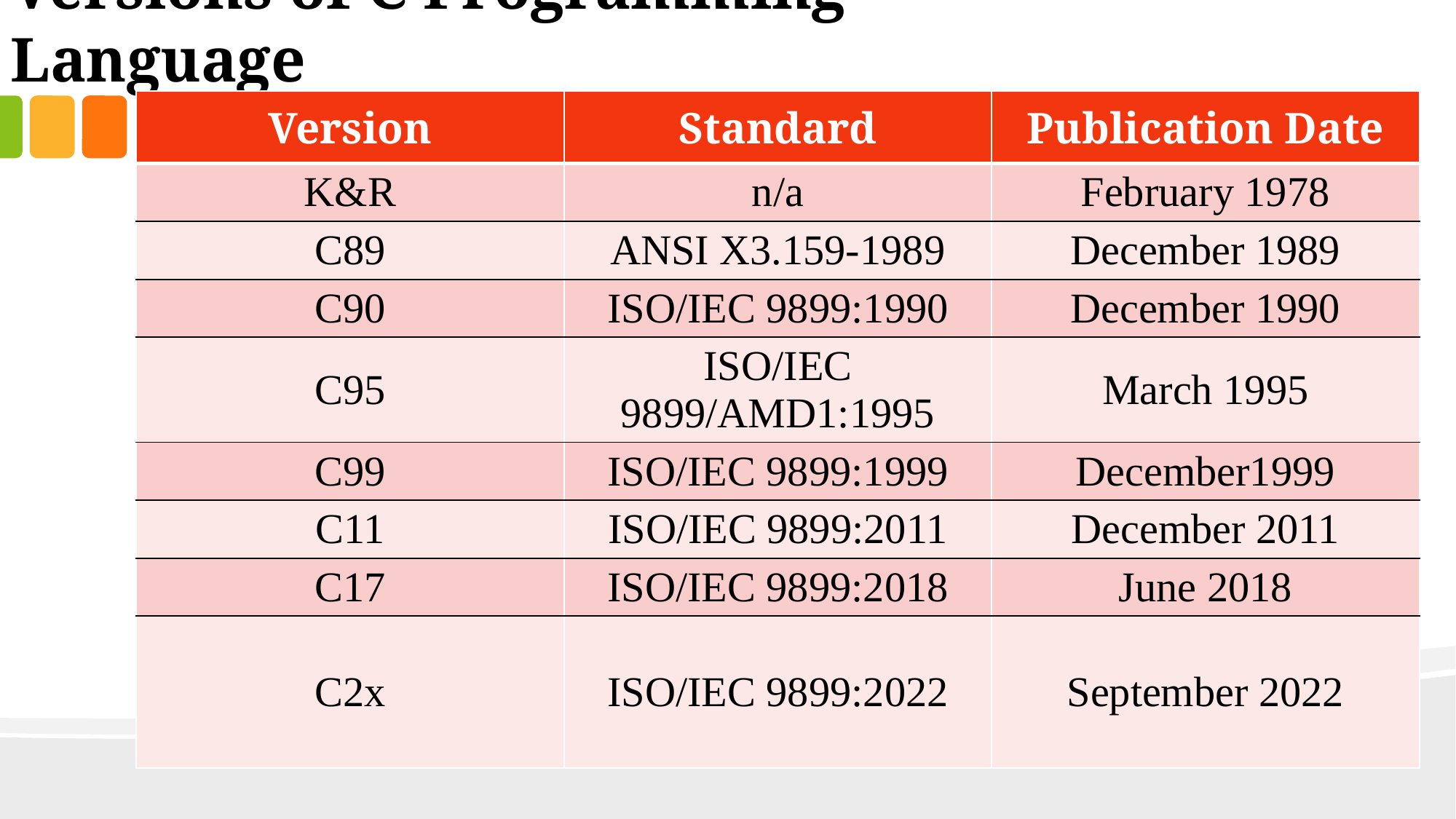

Versions of C Programming Language
| Version | Standard | Publication Date |
| --- | --- | --- |
| K&R | n/a | February 1978 |
| C89 | ANSI X3.159-1989 | December 1989 |
| C90 | ISO/IEC 9899:1990 | December 1990 |
| C95 | ISO/IEC 9899/AMD1:1995 | March 1995 |
| C99 | ISO/IEC 9899:1999 | December1999 |
| C11 | ISO/IEC 9899:2011 | December 2011 |
| C17 | ISO/IEC 9899:2018 | June 2018 |
| C2x | ISO/IEC 9899:2022 | September 2022 |